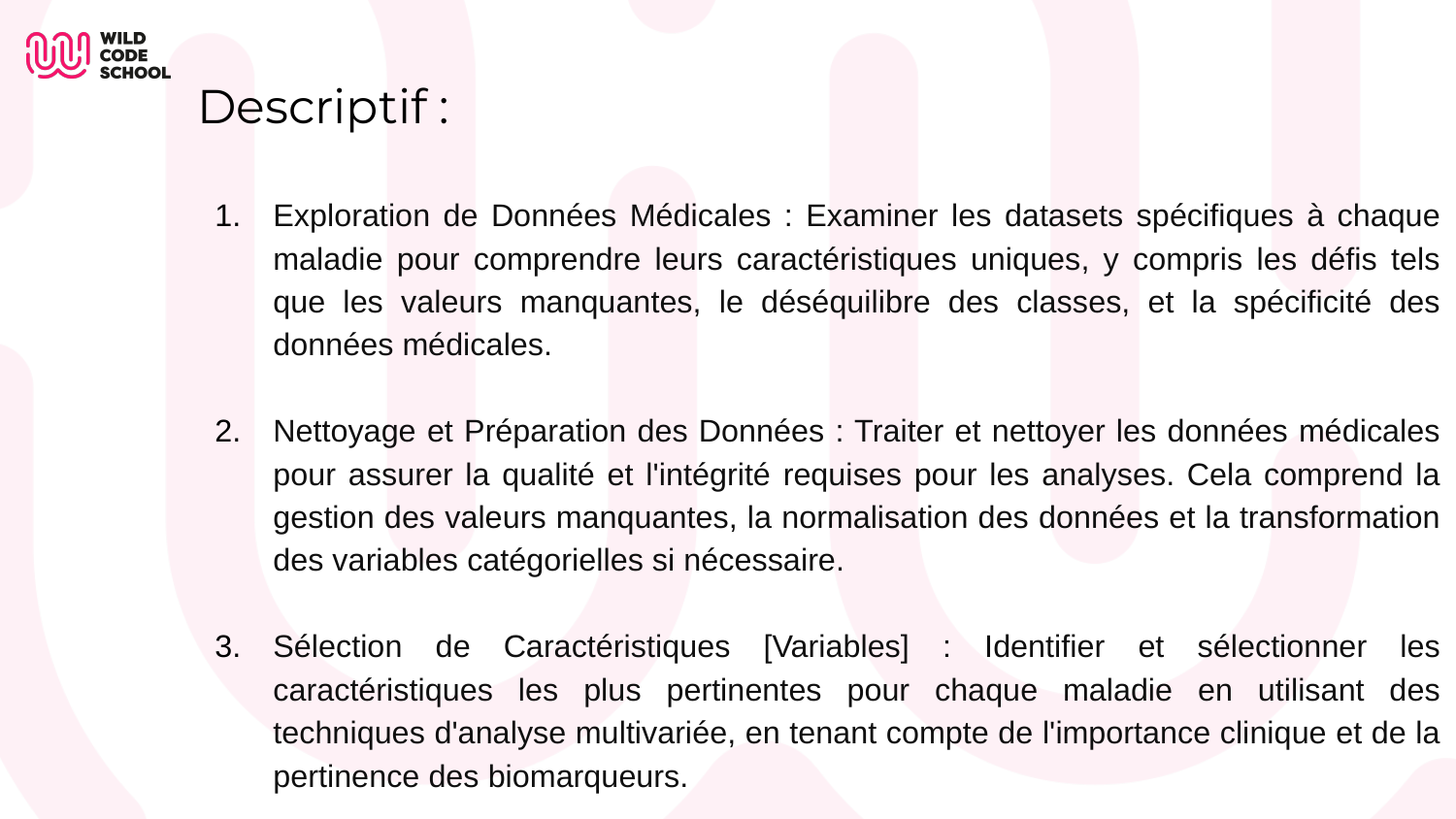

# Descriptif :

Exploration de Données Médicales : Examiner les datasets spécifiques à chaque maladie pour comprendre leurs caractéristiques uniques, y compris les défis tels que les valeurs manquantes, le déséquilibre des classes, et la spécificité des données médicales.

Nettoyage et Préparation des Données : Traiter et nettoyer les données médicales pour assurer la qualité et l'intégrité requises pour les analyses. Cela comprend la gestion des valeurs manquantes, la normalisation des données et la transformation des variables catégorielles si nécessaire.

Sélection de Caractéristiques [Variables] : Identifier et sélectionner les caractéristiques les plus pertinentes pour chaque maladie en utilisant des techniques d'analyse multivariée, en tenant compte de l'importance clinique et de la pertinence des biomarqueurs.